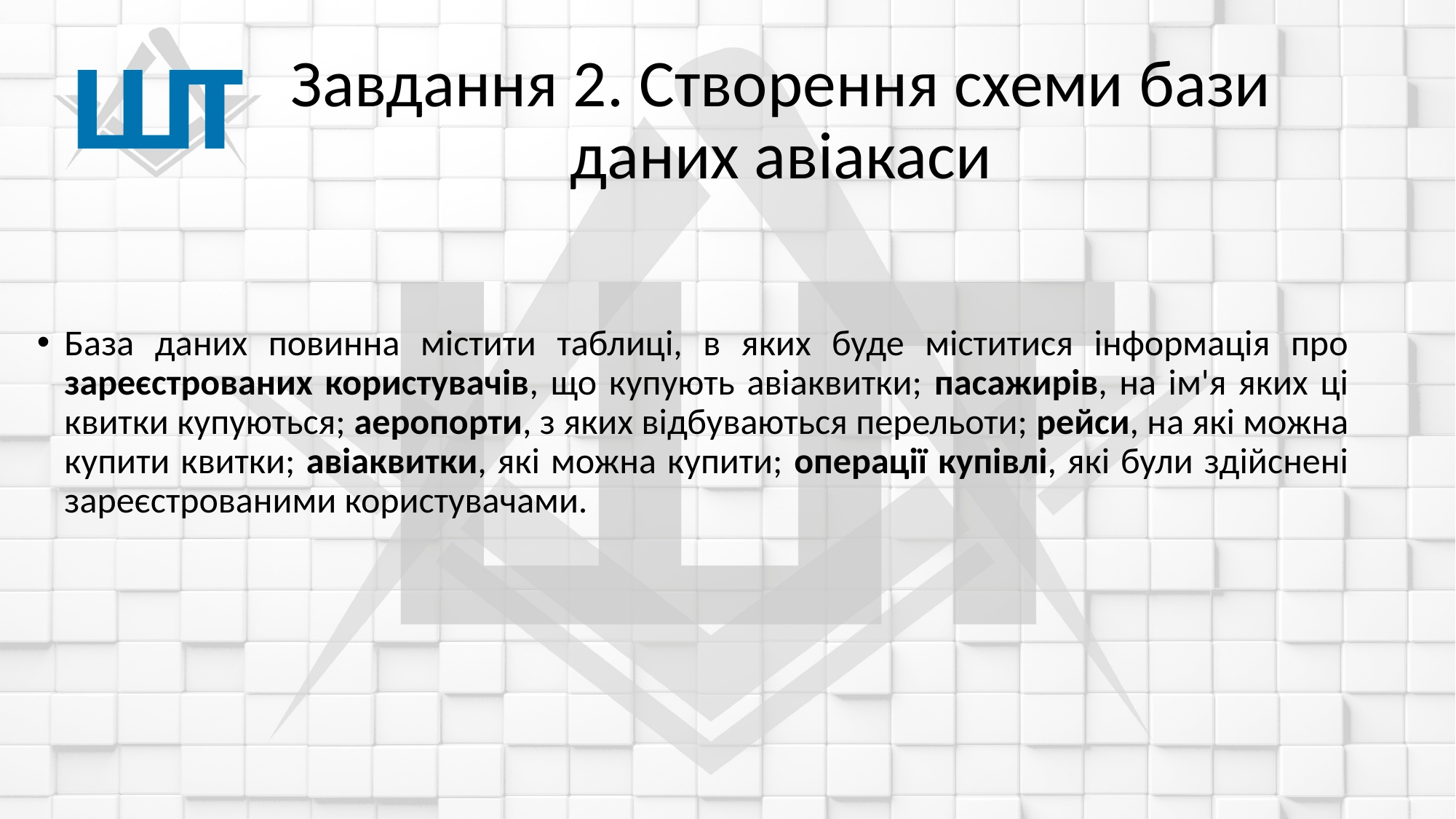

# Завдання 2. Створення схеми бази даних авіакаси
База даних повинна містити таблиці, в яких буде міститися інформація про зареєстрованих користувачів, що купують авіаквитки; пасажирів, на ім'я яких ці квитки купуються; аеропорти, з яких відбуваються перельоти; рейси, на які можна купити квитки; авіаквитки, які можна купити; операції купівлі, які були здійснені зареєстрованими користувачами.